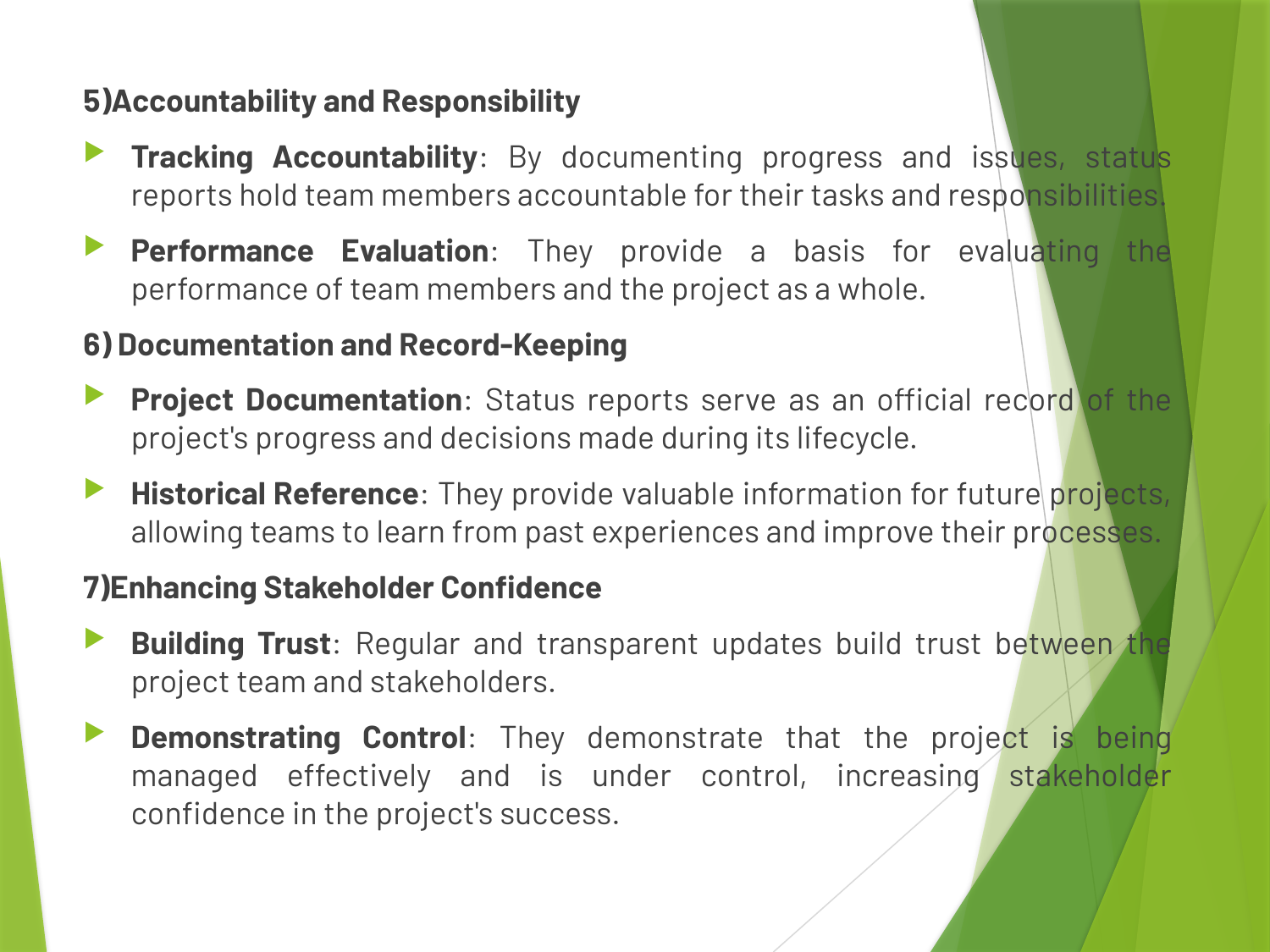

5)Accountability and Responsibility
Tracking Accountability: By documenting progress and issues, status reports hold team members accountable for their tasks and responsibilities.
Performance Evaluation: They provide a basis for evaluating the performance of team members and the project as a whole.
6) Documentation and Record-Keeping
Project Documentation: Status reports serve as an official record of the project's progress and decisions made during its lifecycle.
Historical Reference: They provide valuable information for future projects, allowing teams to learn from past experiences and improve their processes.
7)Enhancing Stakeholder Confidence
Building Trust: Regular and transparent updates build trust between the project team and stakeholders.
Demonstrating Control: They demonstrate that the project is being managed effectively and is under control, increasing stakeholder confidence in the project's success.